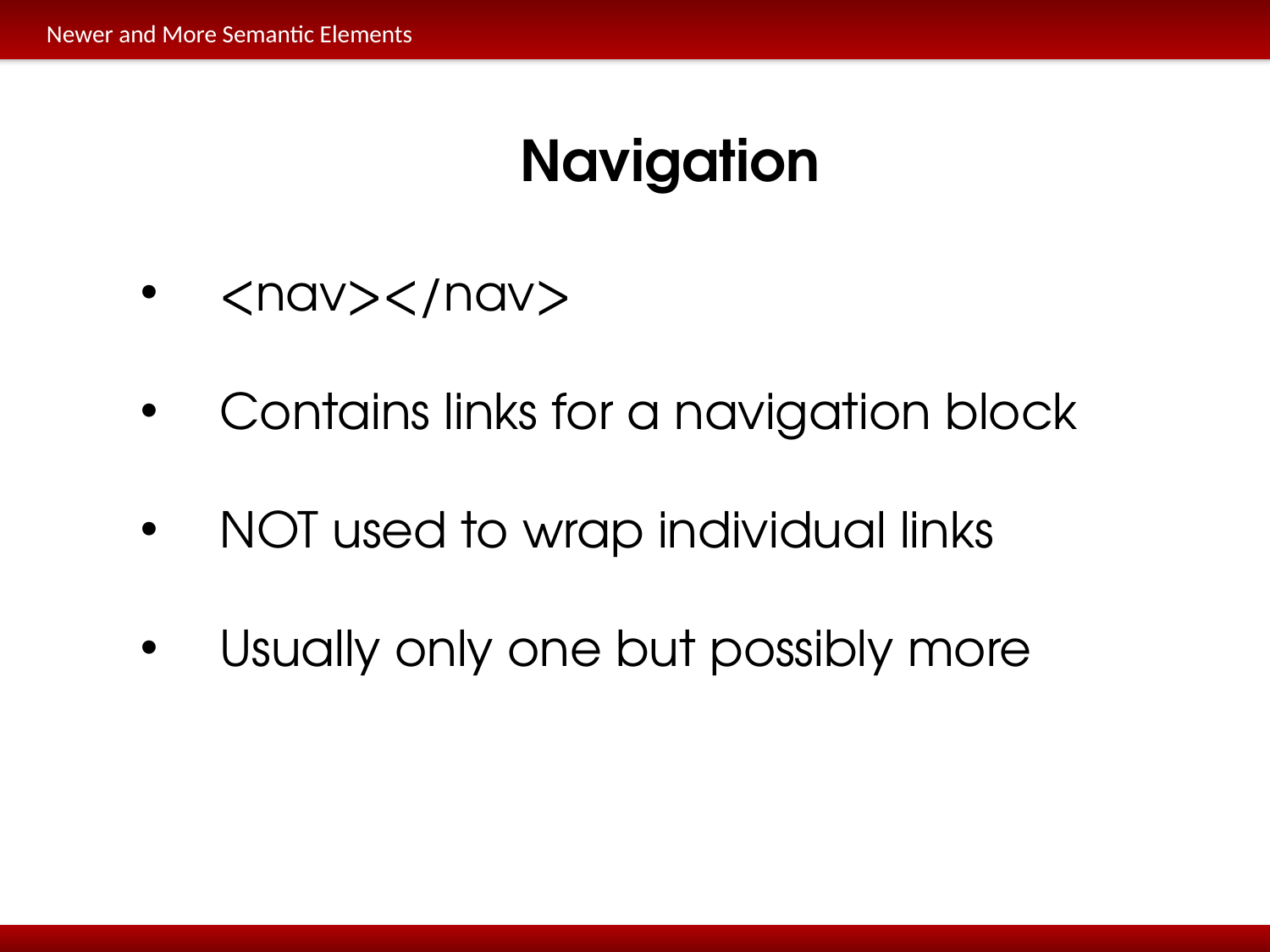

Newer and More Semantic Elements

Navigation
<nav></nav>
Contains links for a navigation block
NOT used to wrap individual links

Usually only one but possibly more